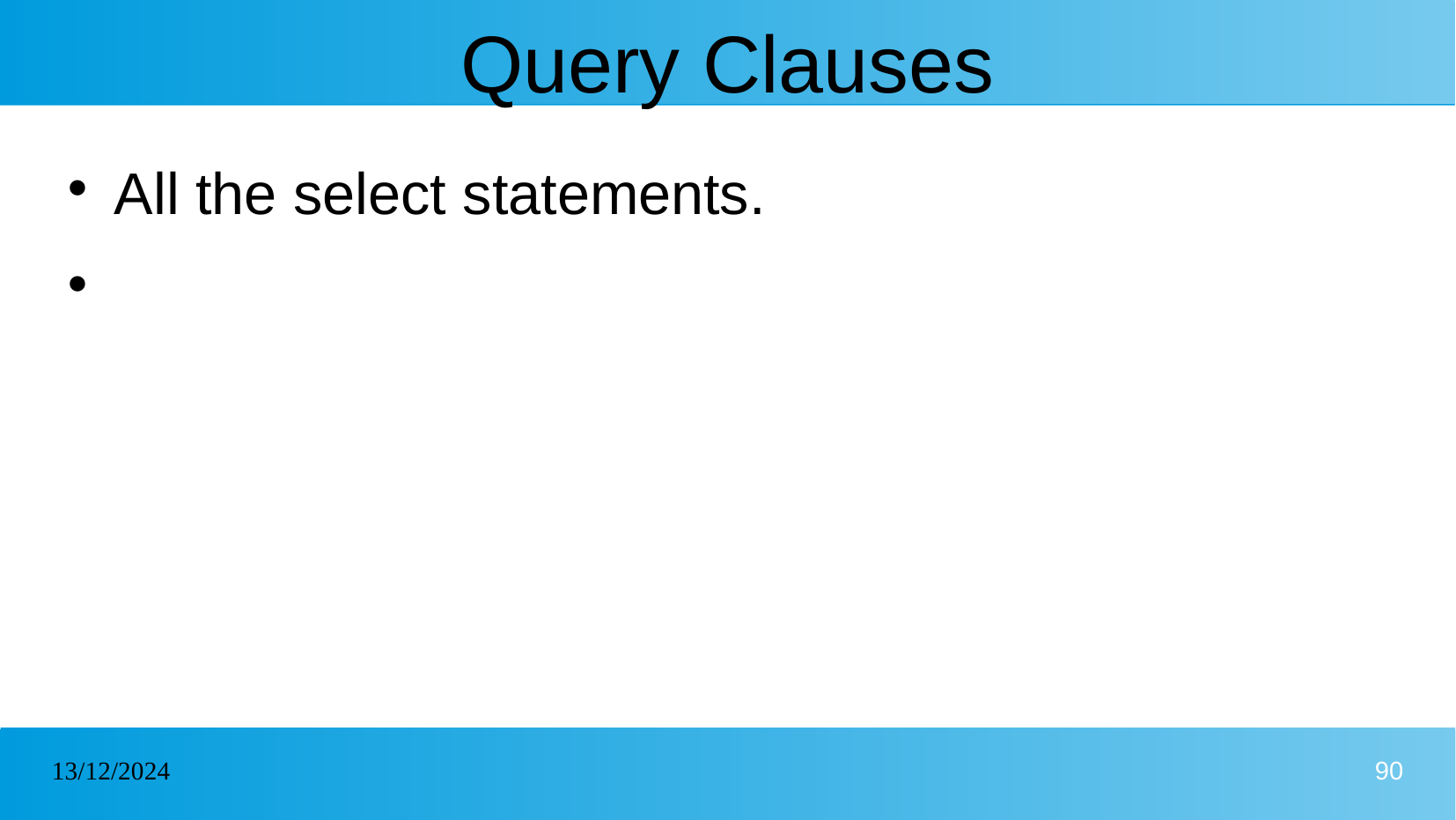

# Query Clauses
All the select statements.

13/12/2024
90